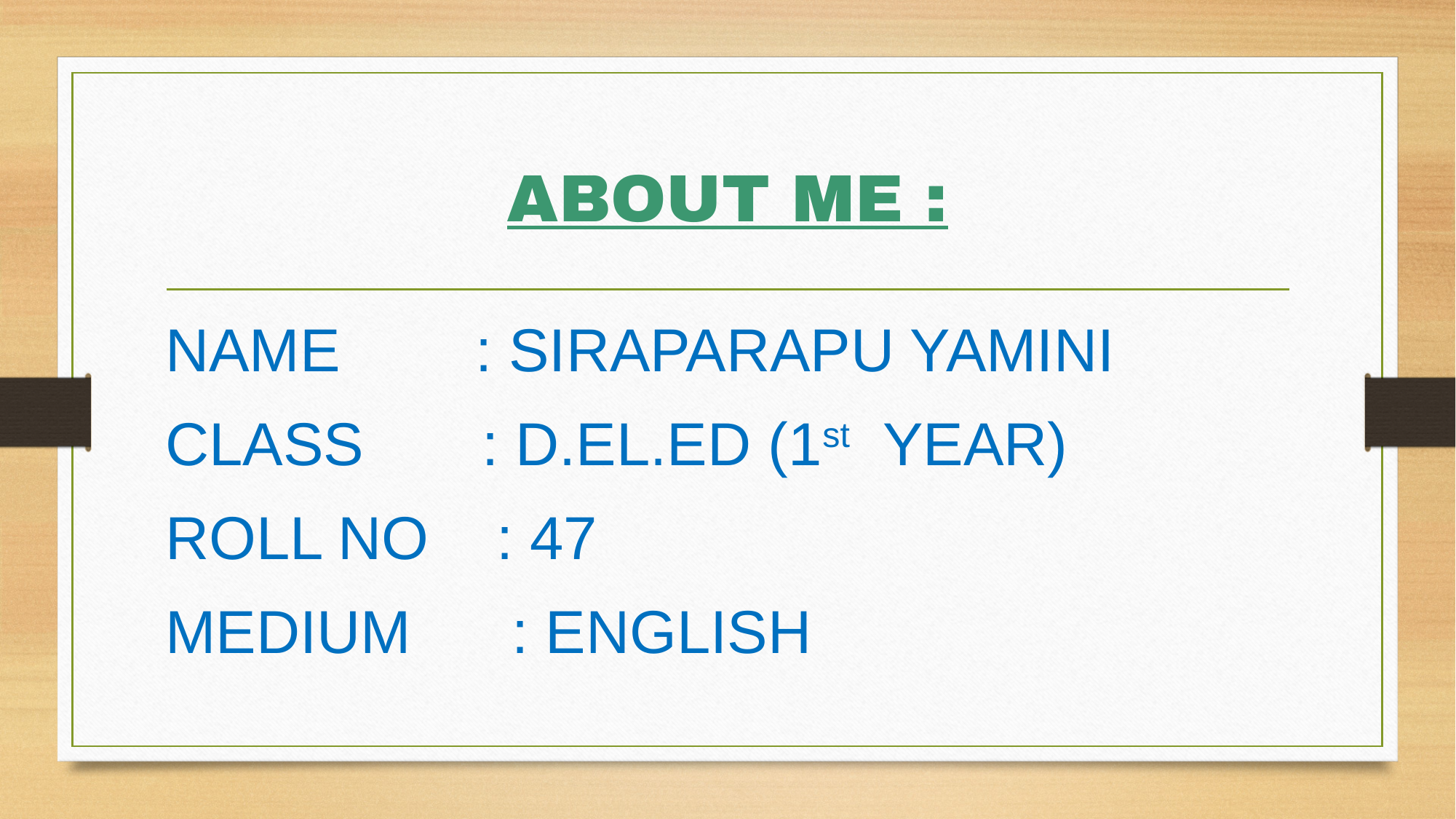

# ABOUT ME :
NAME        : SIRAPARAPU YAMINI
CLASS       : D.EL.ED (1st  YEAR)
ROLL NO    : 47
MEDIUM      : ENGLISH